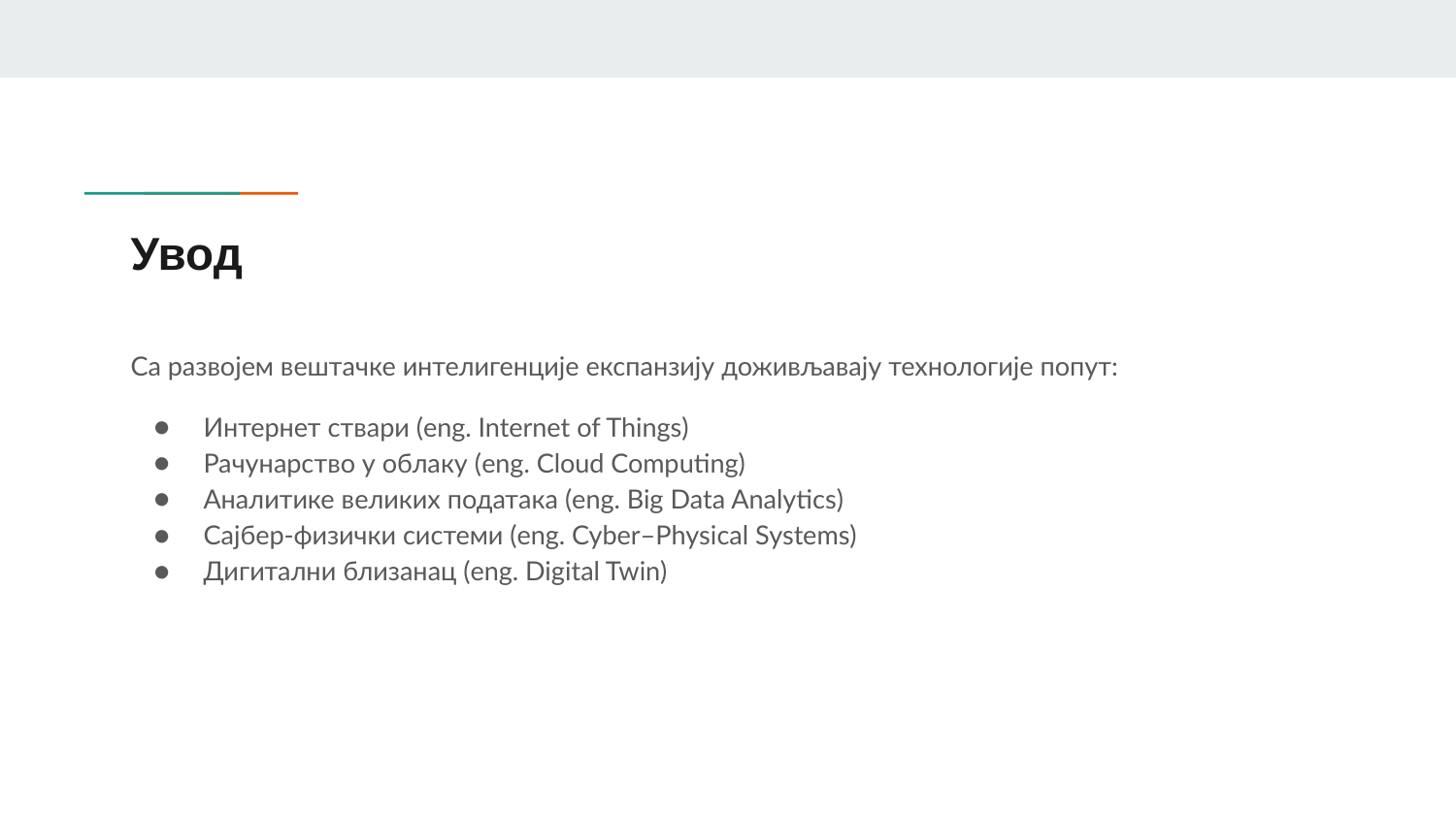

# Увод
Са развојем вештачке интелигенције експанзију доживљавају технологије попут:
Интернет ствари (eng. Internet of Things)
Рачунарство у облаку (eng. Cloud Computing)
Аналитике великих података (eng. Big Data Analytics)
Сајбер-физички системи (eng. Cyber–Physical Systems)
Дигитални близанац (eng. Digital Twin)